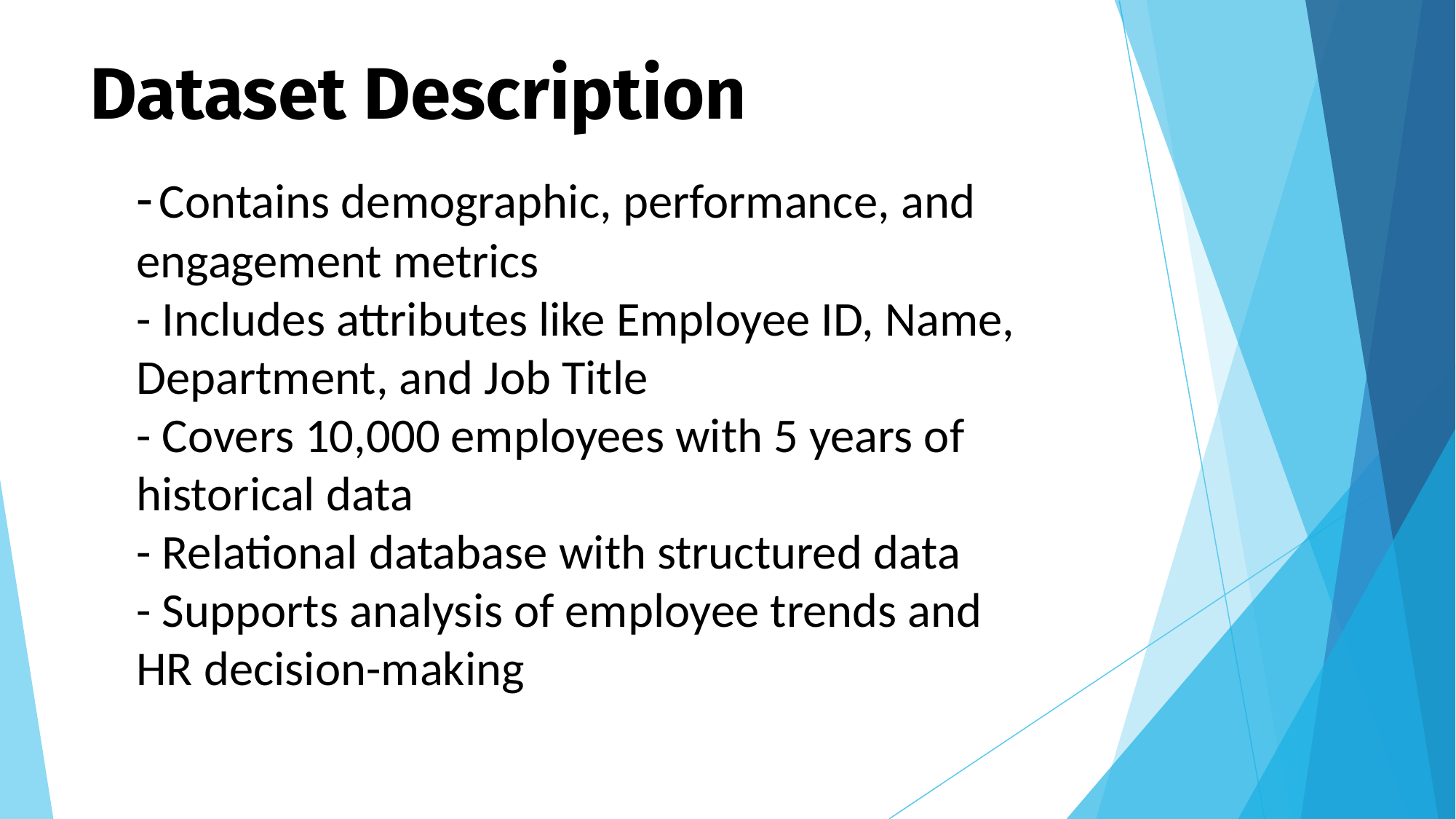

# Dataset Description
- Contains demographic, performance, and engagement metrics
- Includes attributes like Employee ID, Name, Department, and Job Title
- Covers 10,000 employees with 5 years of historical data
- Relational database with structured data
- Supports analysis of employee trends and HR decision-making